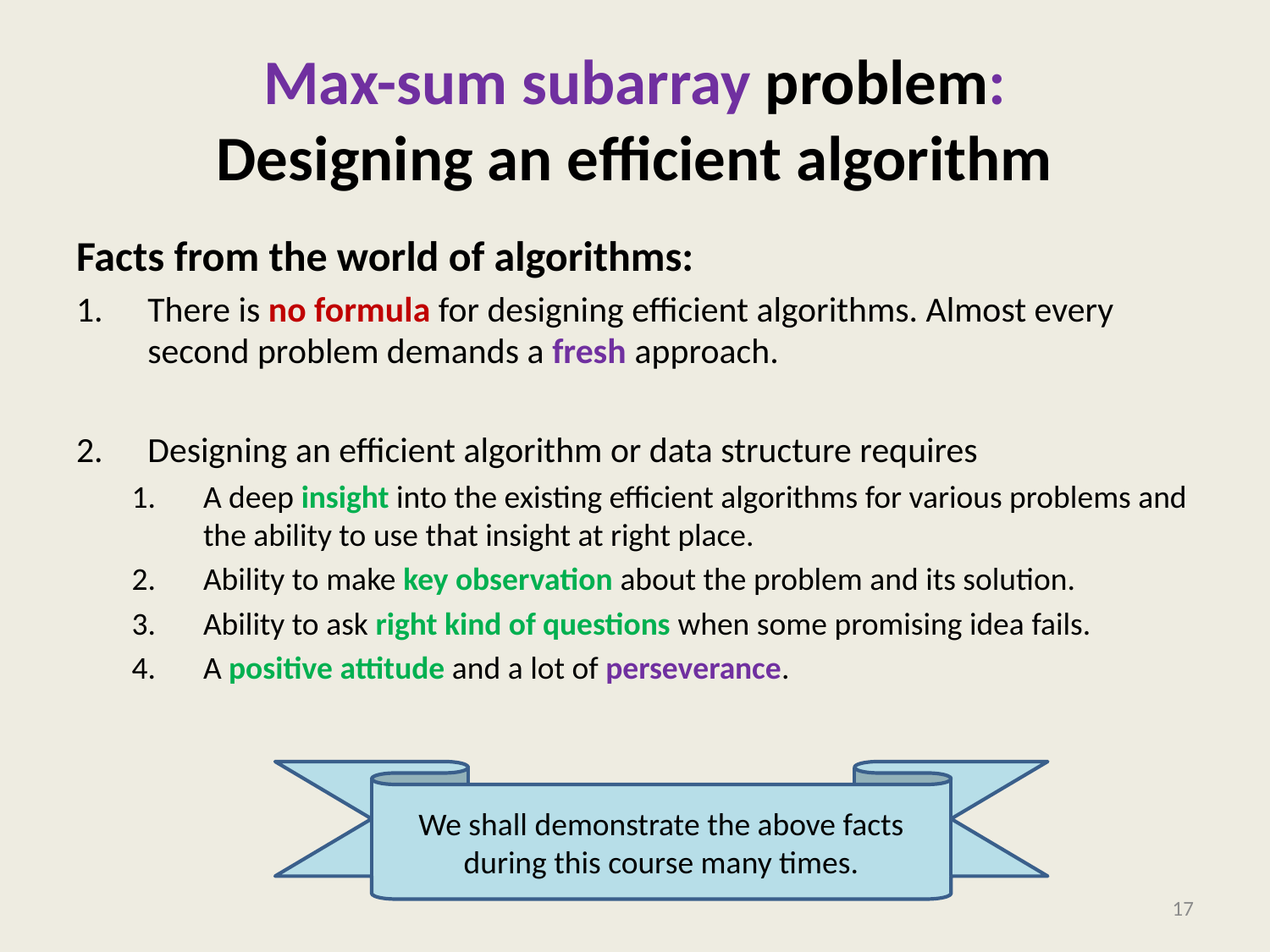

# Max-sum subarray problem: Designing an efficient algorithm
Facts from the world of algorithms:
There is no formula for designing efficient algorithms. Almost every second problem demands a fresh approach.

Designing an efficient algorithm or data structure requires
A deep insight into the existing efficient algorithms for various problems and the ability to use that insight at right place.
Ability to make key observation about the problem and its solution.
Ability to ask right kind of questions when some promising idea fails.
A positive attitude and a lot of perseverance.
We shall demonstrate the above facts during this course many times.
17